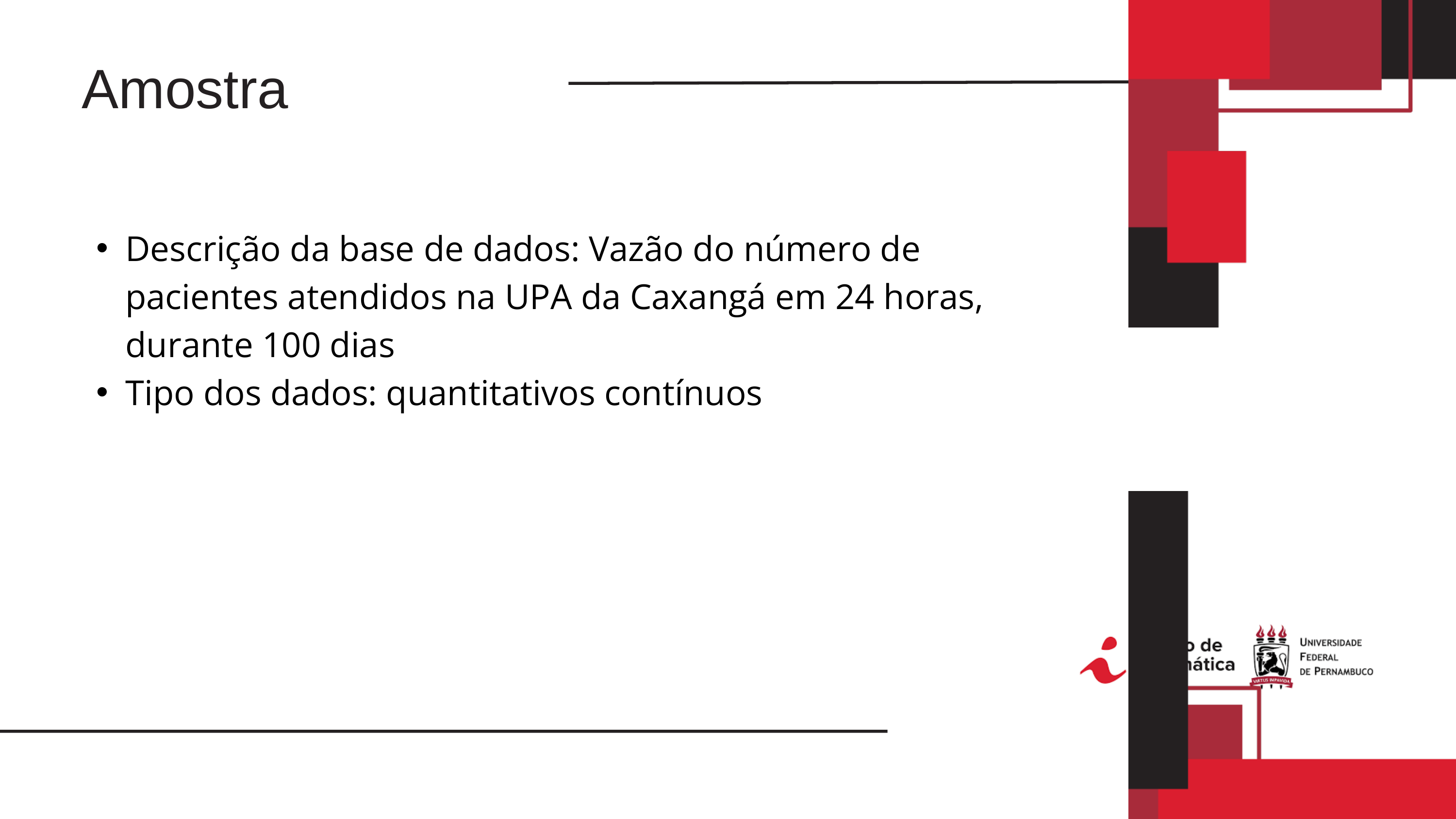

Amostra

Descrição da base de dados: Vazão do número de pacientes atendidos na UPA da Caxangá em 24 horas, durante 100 dias
Tipo dos dados: quantitativos contínuos

04